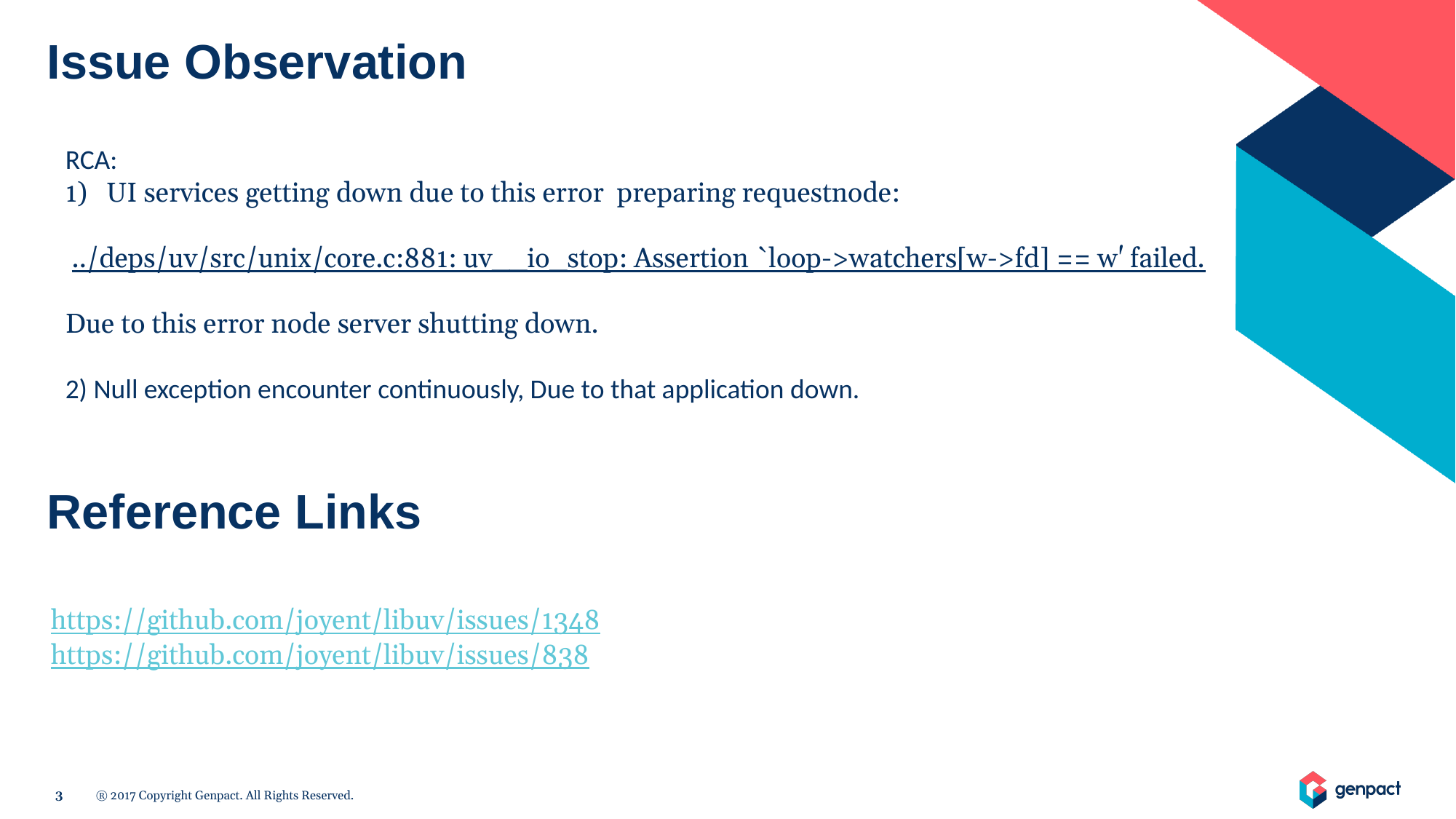

Issue Observation
RCA:
UI services getting down due to this error  preparing requestnode:

 ../deps/uv/src/unix/core.c:881: uv__io_stop: Assertion `loop->watchers[w->fd] == w' failed.

Due to this error node server shutting down.

2) Null exception encounter continuously, Due to that application down.

Reference Links

https://github.com/joyent/libuv/issues/1348
https://github.com/joyent/libuv/issues/838